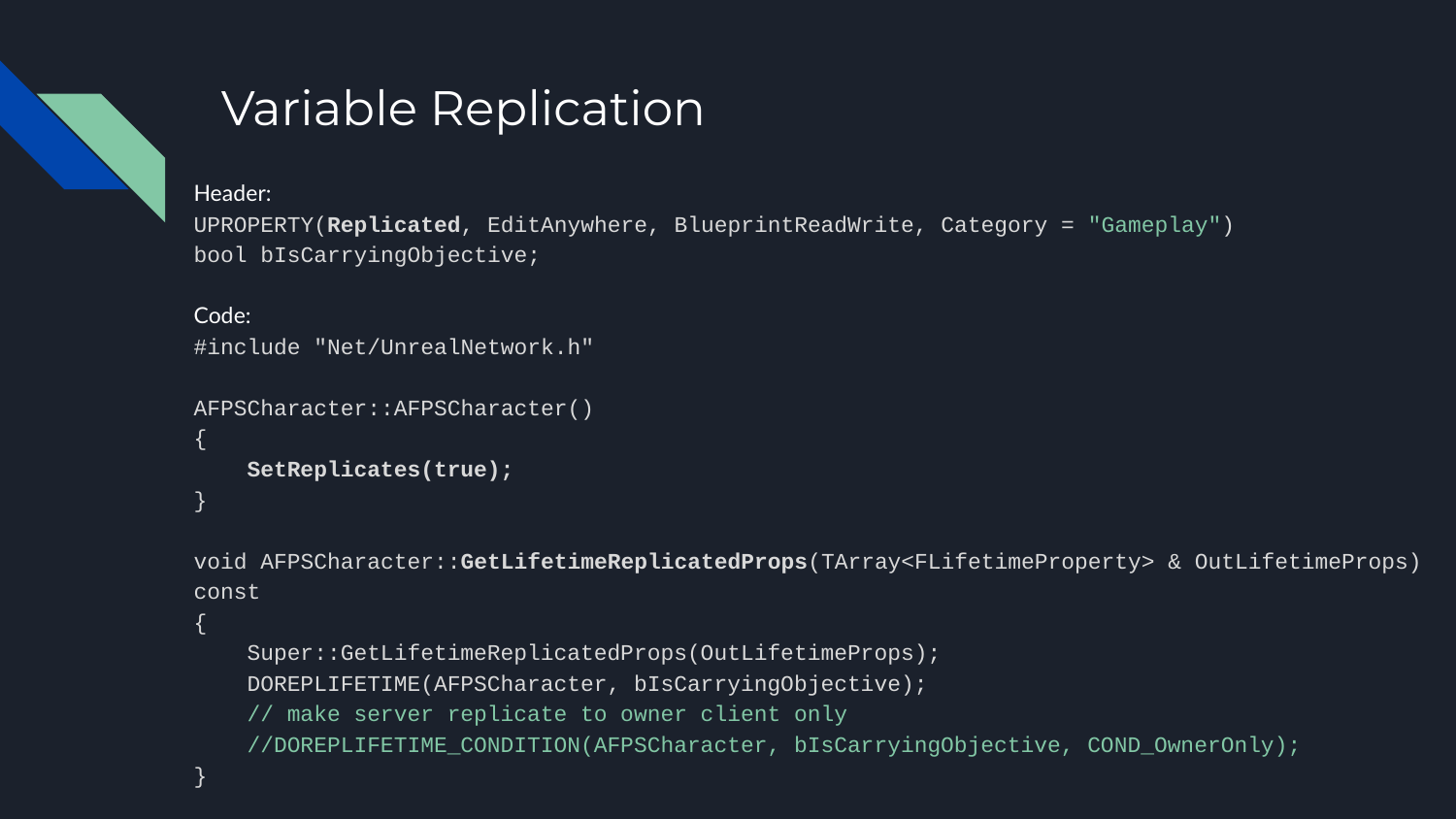

# Variable Replication
Header:
UPROPERTY(Replicated, EditAnywhere, BlueprintReadWrite, Category = "Gameplay")
bool bIsCarryingObjective;

Code:
#include "Net/UnrealNetwork.h"

AFPSCharacter::AFPSCharacter()
{
    SetReplicates(true);
}

void AFPSCharacter::GetLifetimeReplicatedProps(TArray<FLifetimeProperty> & OutLifetimeProps) const
{
    Super::GetLifetimeReplicatedProps(OutLifetimeProps);
    DOREPLIFETIME(AFPSCharacter, bIsCarryingObjective);
    // make server replicate to owner client only
    //DOREPLIFETIME_CONDITION(AFPSCharacter, bIsCarryingObjective, COND_OwnerOnly);
}